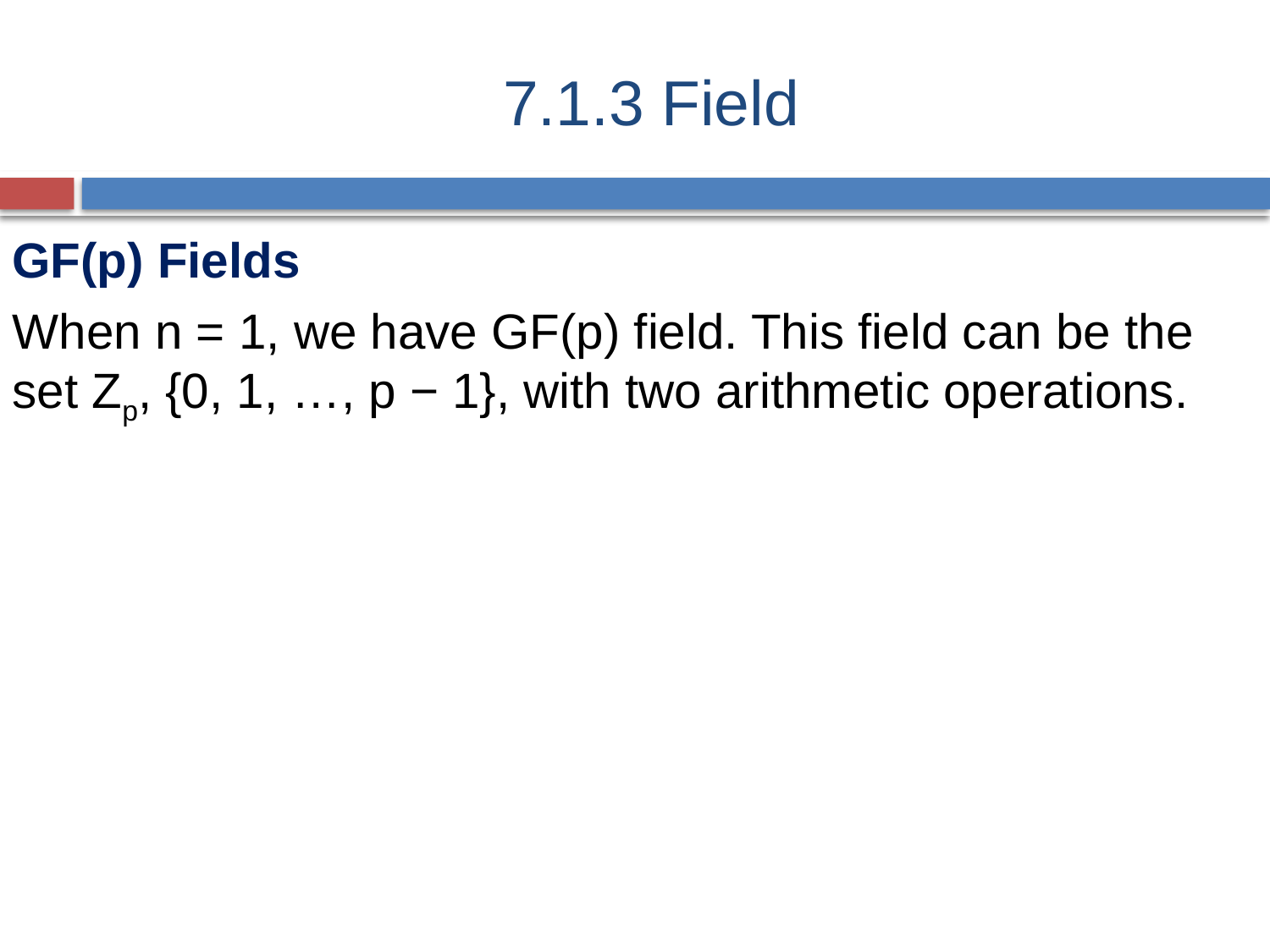

# 7.1.3 Field

GF(p) Fields
When n = 1, we have GF(p) field. This field can be the set Zp, {0, 1, …, p − 1}, with two arithmetic operations.